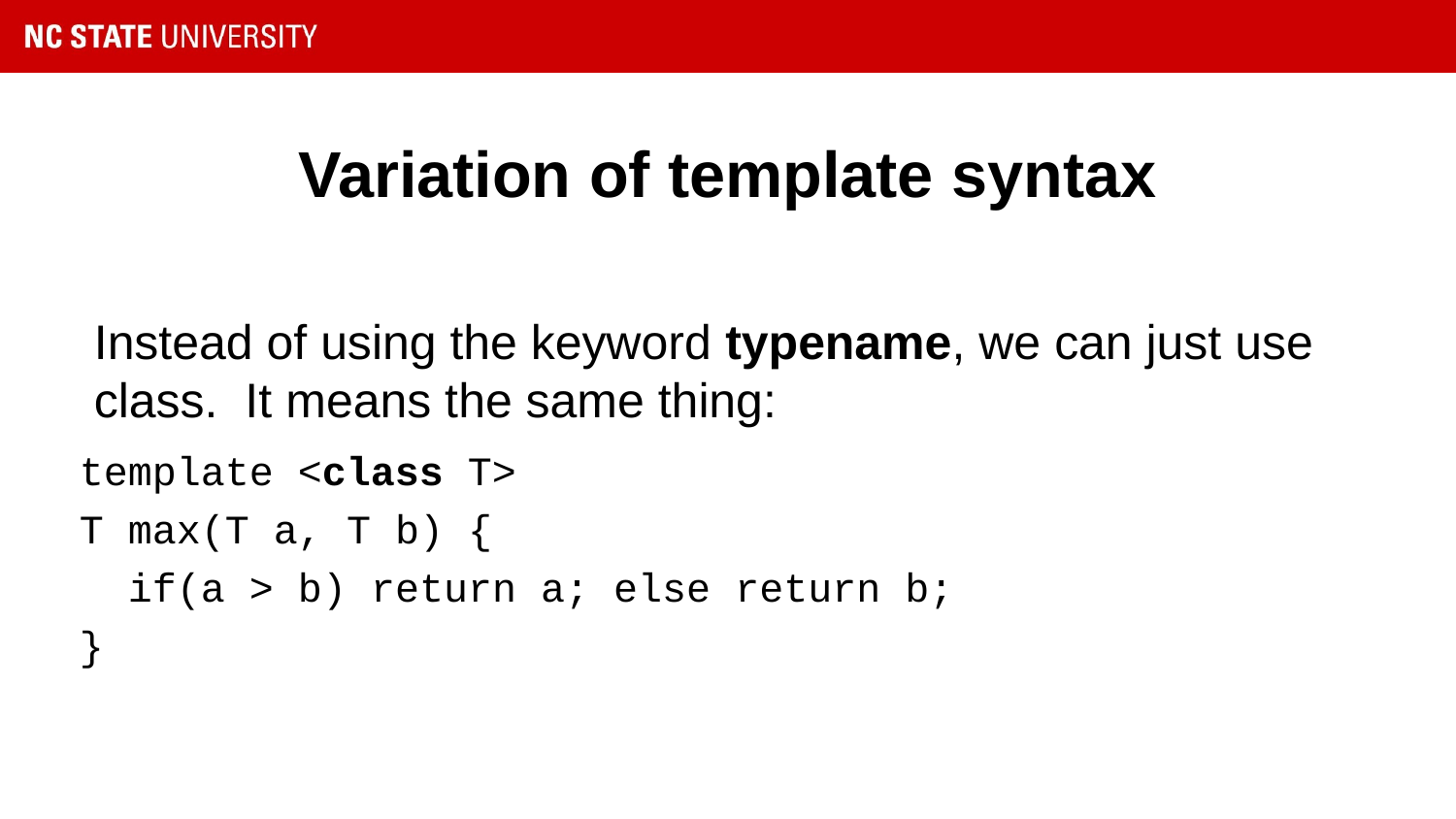

# Variation of template syntax
Instead of using the keyword typename, we can just use class.  It means the same thing:
template <class T>
T max(T a, T b) {
  if(a > b) return a; else return b;
}